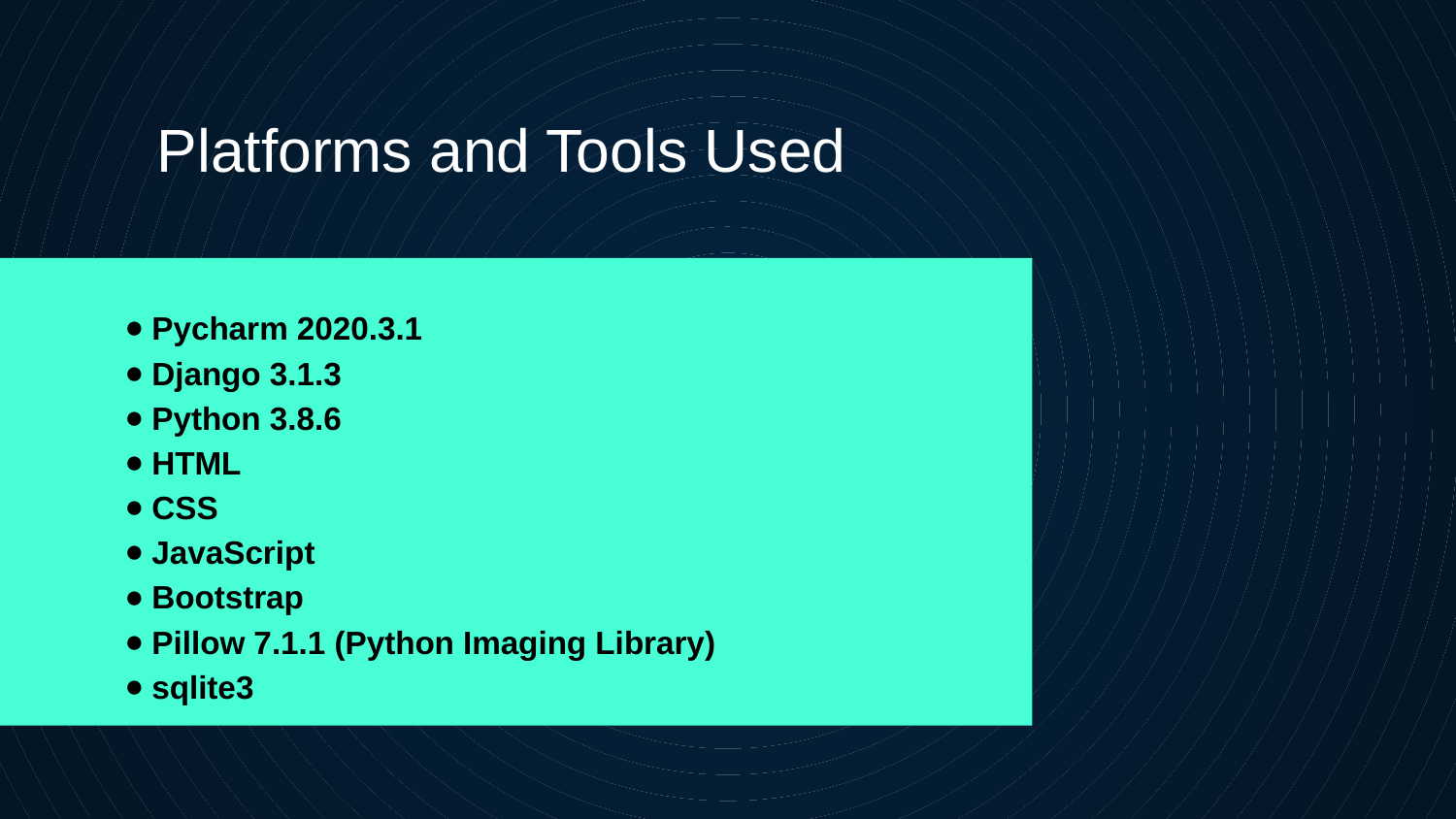

# Platforms and Tools Used
Pycharm 2020.3.1
Django 3.1.3
Python 3.8.6
HTML
CSS
JavaScript
Bootstrap
Pillow 7.1.1 (Python Imaging Library)
sqlite3